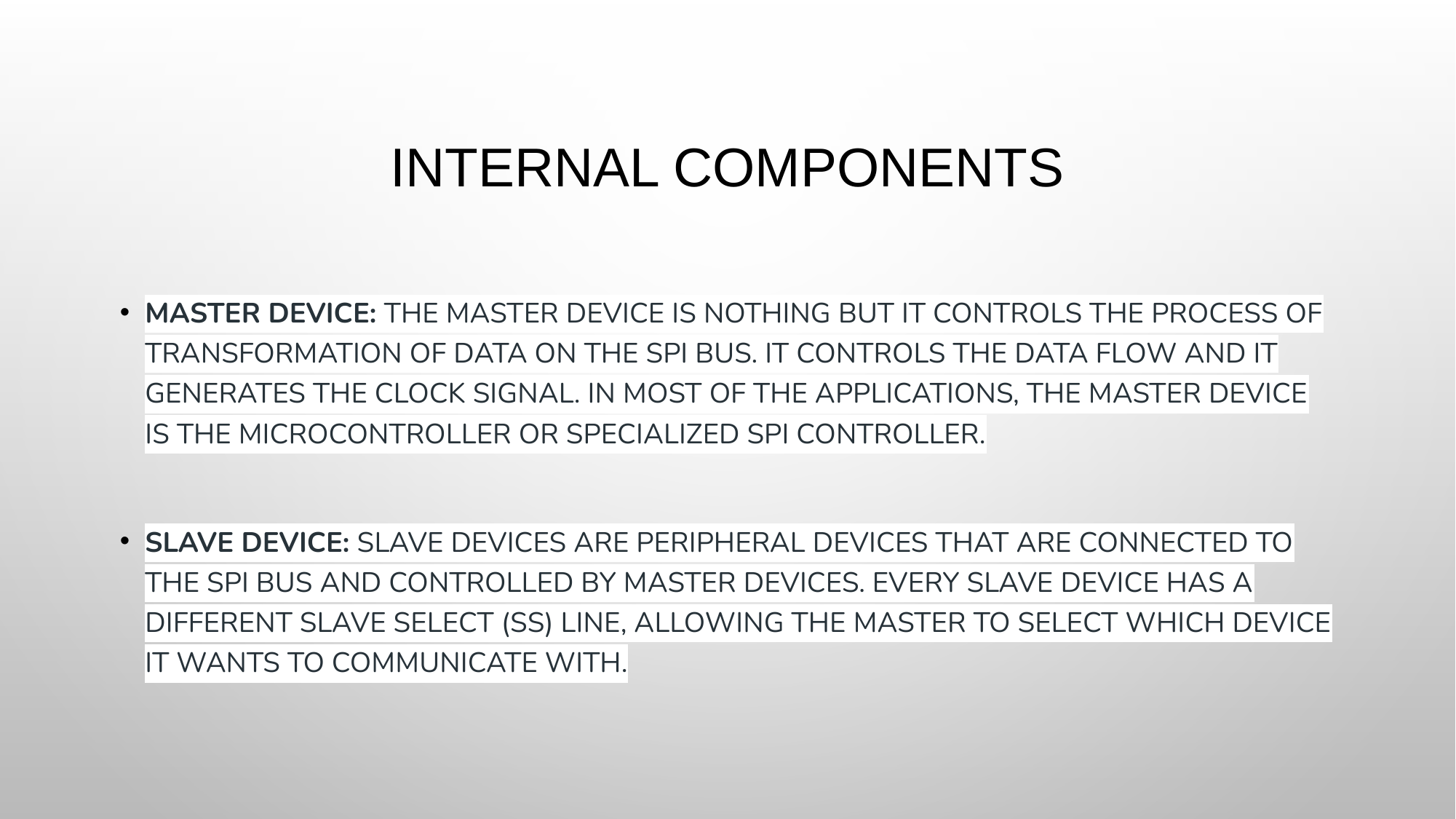

# INTERNAL COMPONENTS
Master Device: The master device is nothing but it controls the process of transformation of data on the SPI bus. It controls the data flow and it generates the clock signal. In most of the applications, the master device is the microcontroller or specialized SPI controller.

Slave Device: Slave devices are peripheral devices that are connected to the SPI bus and controlled by master devices. Every slave device has a different slave select (SS) line, allowing the master to select which device it wants to communicate with.